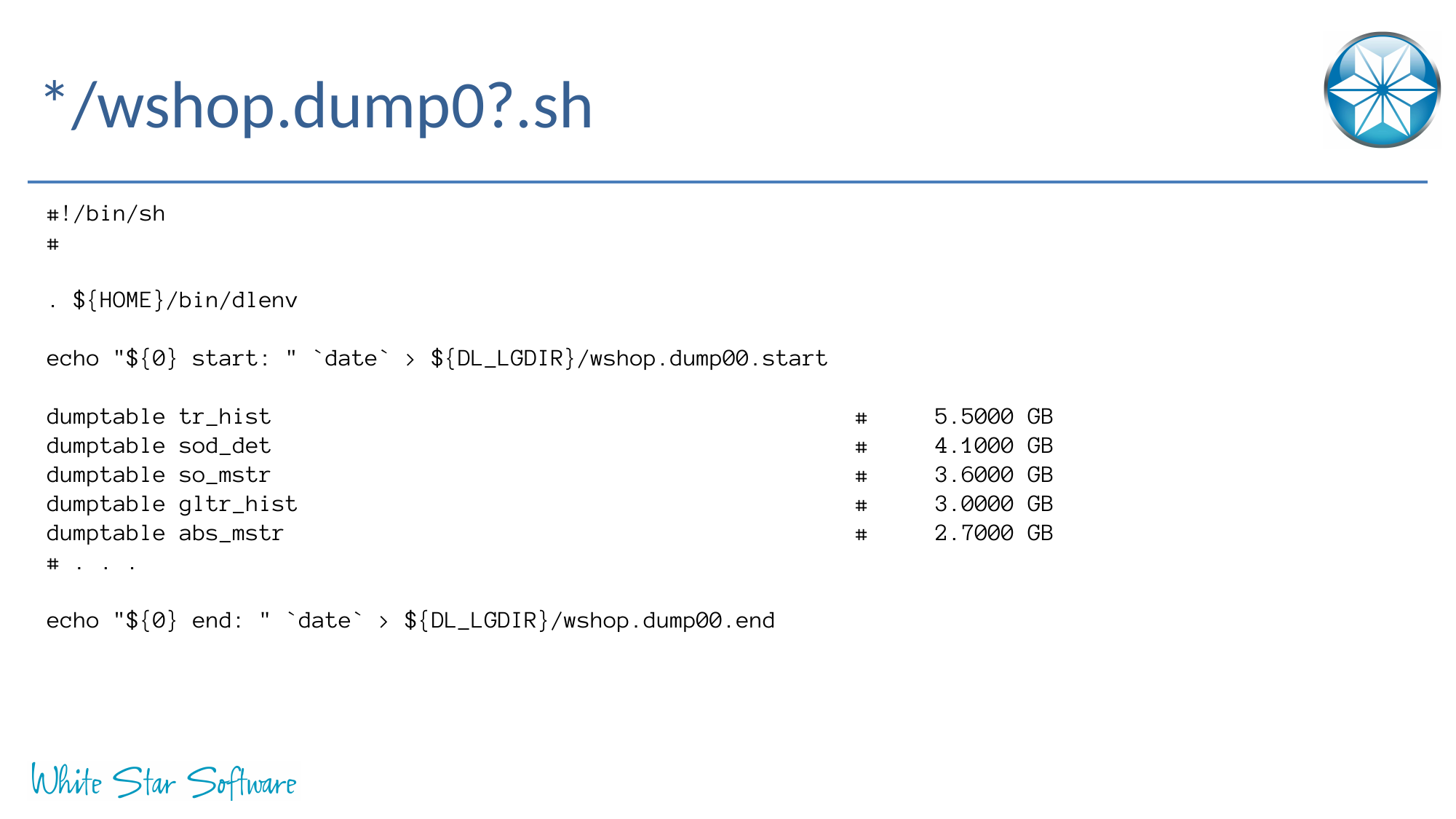

# */wshop.dump0?.sh
#!/bin/sh
#

. ${HOME}/bin/dlenv

echo "${0} start: " `date` > ${DL_LGDIR}/wshop.dump00.start

dumptable tr_hist                                            #     5.5000 GB
dumptable sod_det                                            #     4.1000 GB
dumptable so_mstr                                            #     3.6000 GB
dumptable gltr_hist                                          #     3.0000 GB
dumptable abs_mstr                                           #     2.7000 GB
# . . .

echo "${0} end: " `date` > ${DL_LGDIR}/wshop.dump00.end